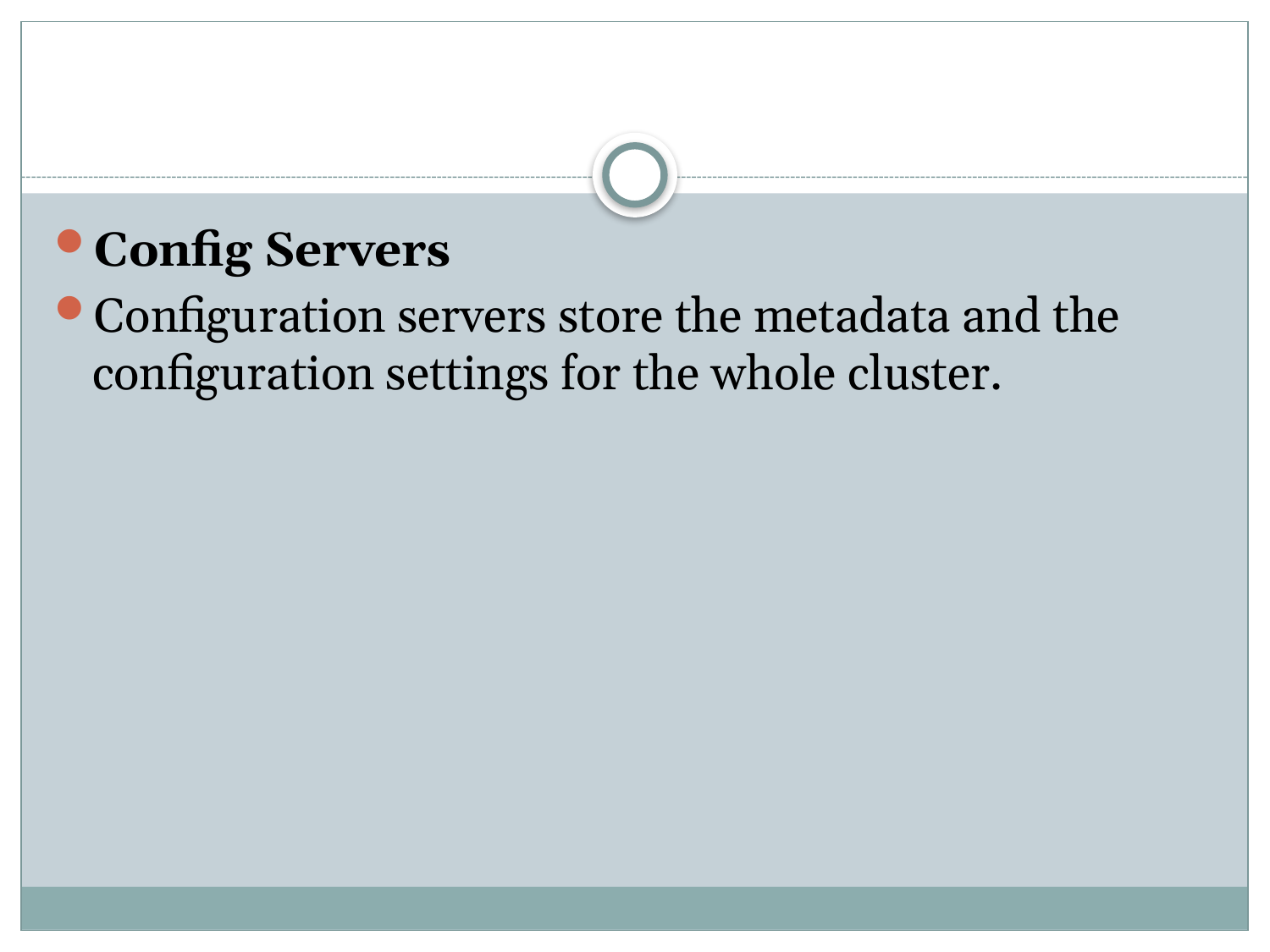

#
Config Servers
Configuration servers store the metadata and the configuration settings for the whole cluster.